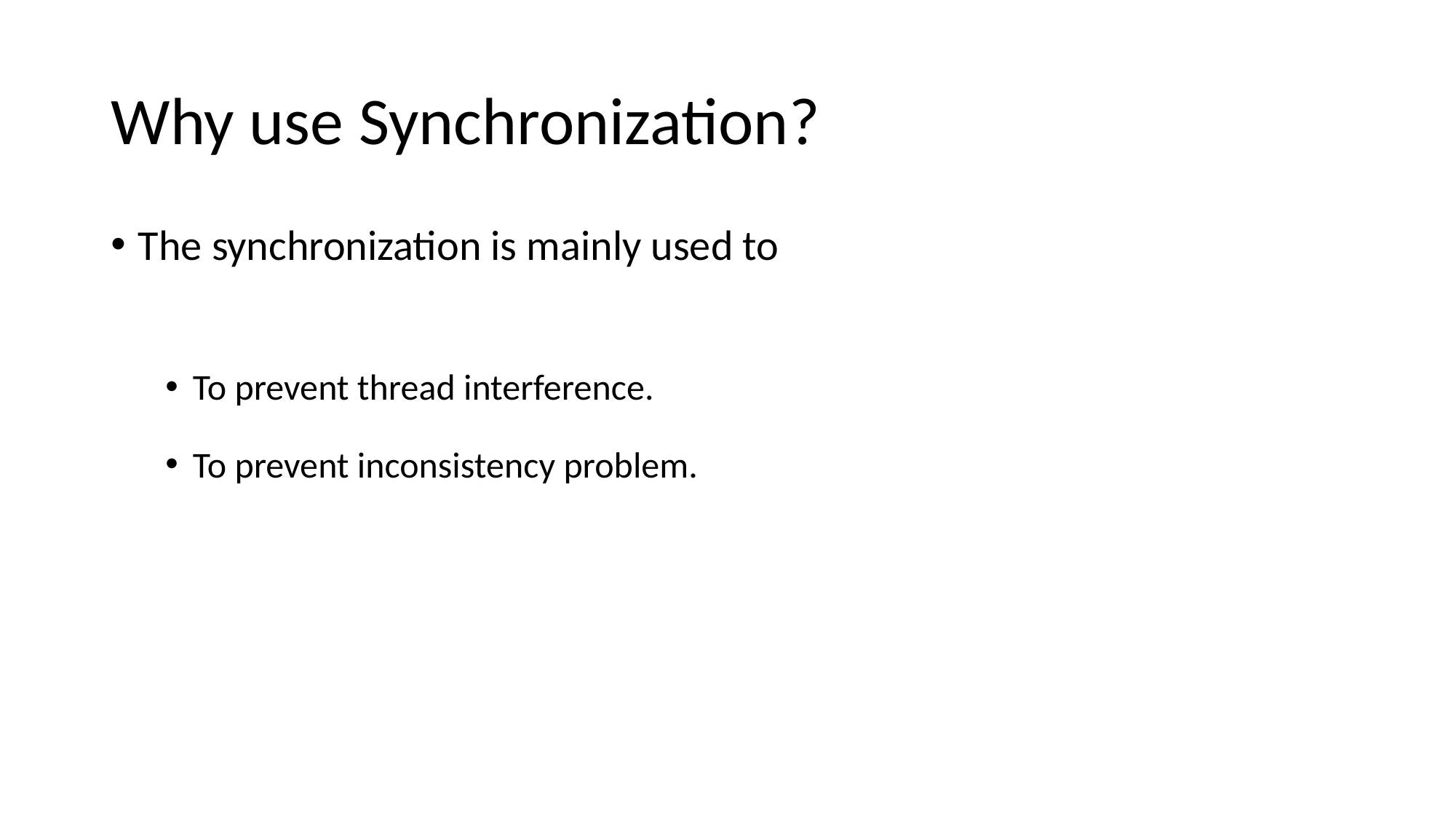

# Why use Synchronization?
The synchronization is mainly used to

To prevent thread interference.
To prevent inconsistency problem.